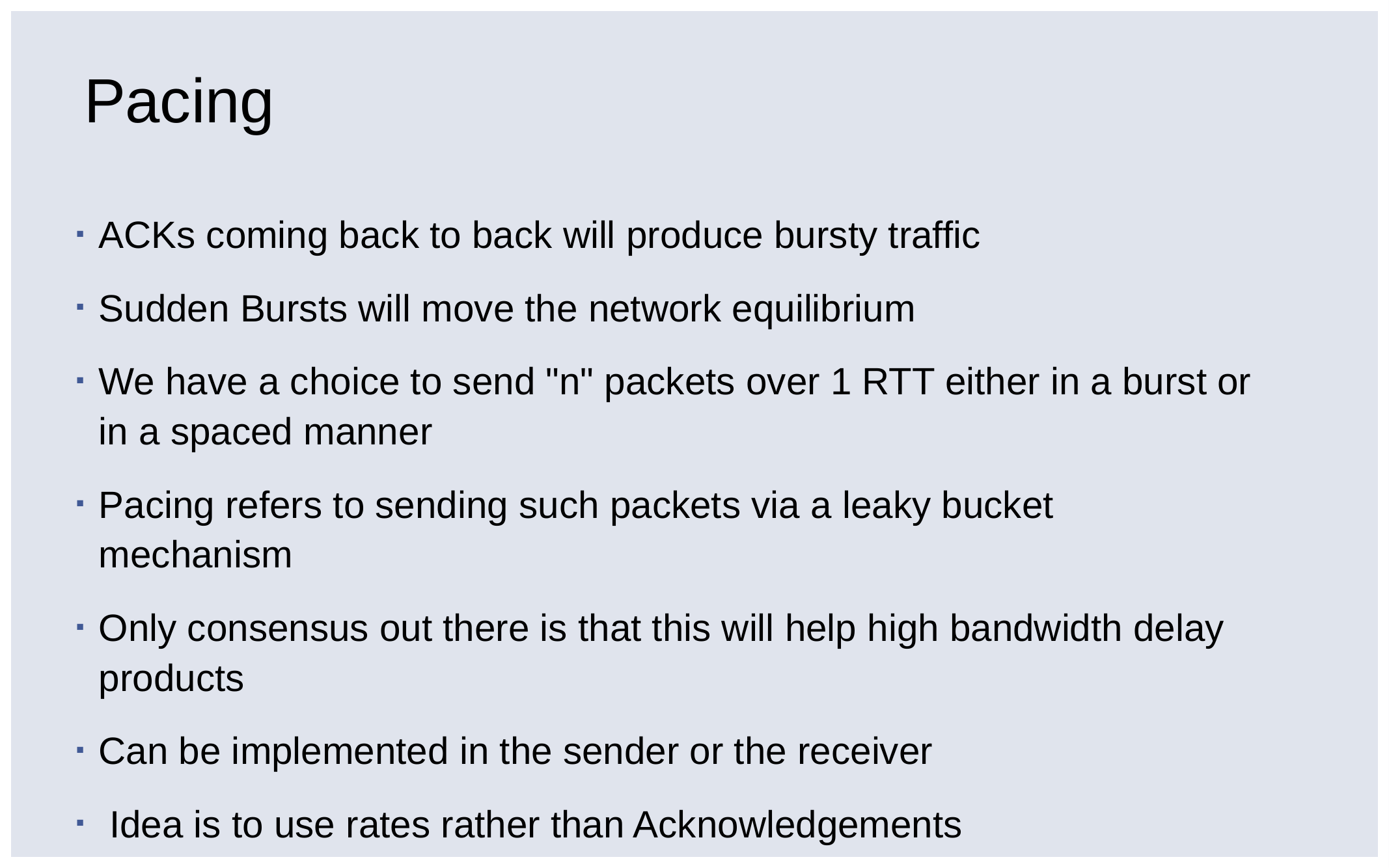

# Pacing
ACKs coming back to back will produce bursty traffic
Sudden Bursts will move the network equilibrium
We have a choice to send "n" packets over 1 RTT either in a burst or in a spaced manner
Pacing refers to sending such packets via a leaky bucket mechanism
Only consensus out there is that this will help high bandwidth delay products
Can be implemented in the sender or the receiver
 Idea is to use rates rather than Acknowledgements